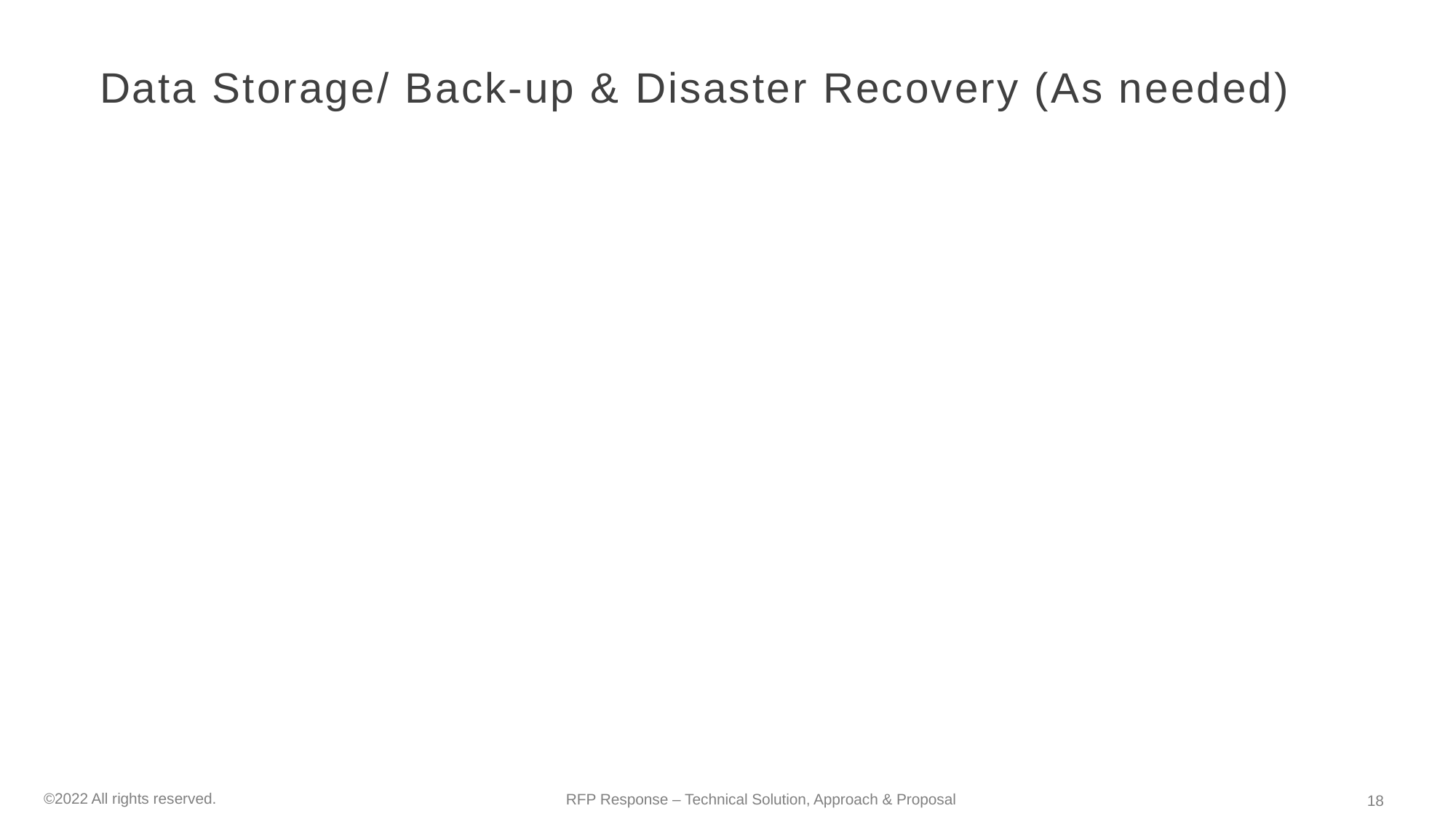

# Data Storage/ Back-up & Disaster Recovery (As needed)